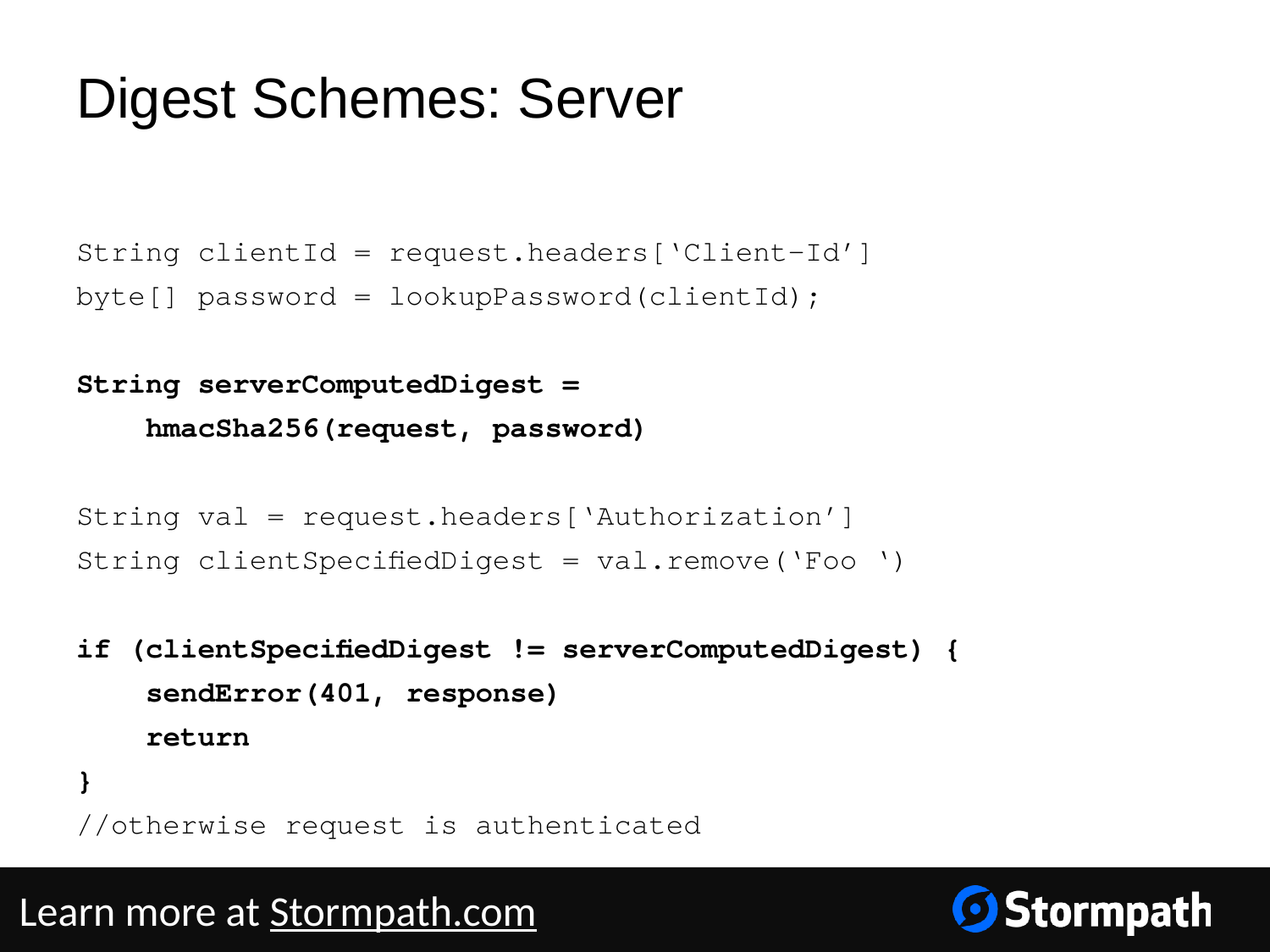

# Digest Schemes: Server
String clientId = request.headers[‘Client-Id’]
byte[] password = lookupPassword(clientId);

String serverComputedDigest =
    hmacSha256(request, password)

String val = request.headers[‘Authorization’]
String clientSpecifiedDigest = val.remove(‘Foo ‘)

if (clientSpecifiedDigest != serverComputedDigest) {
    sendError(401, response)
    return
}
//otherwise request is authenticated
Learn more at Stormpath.com